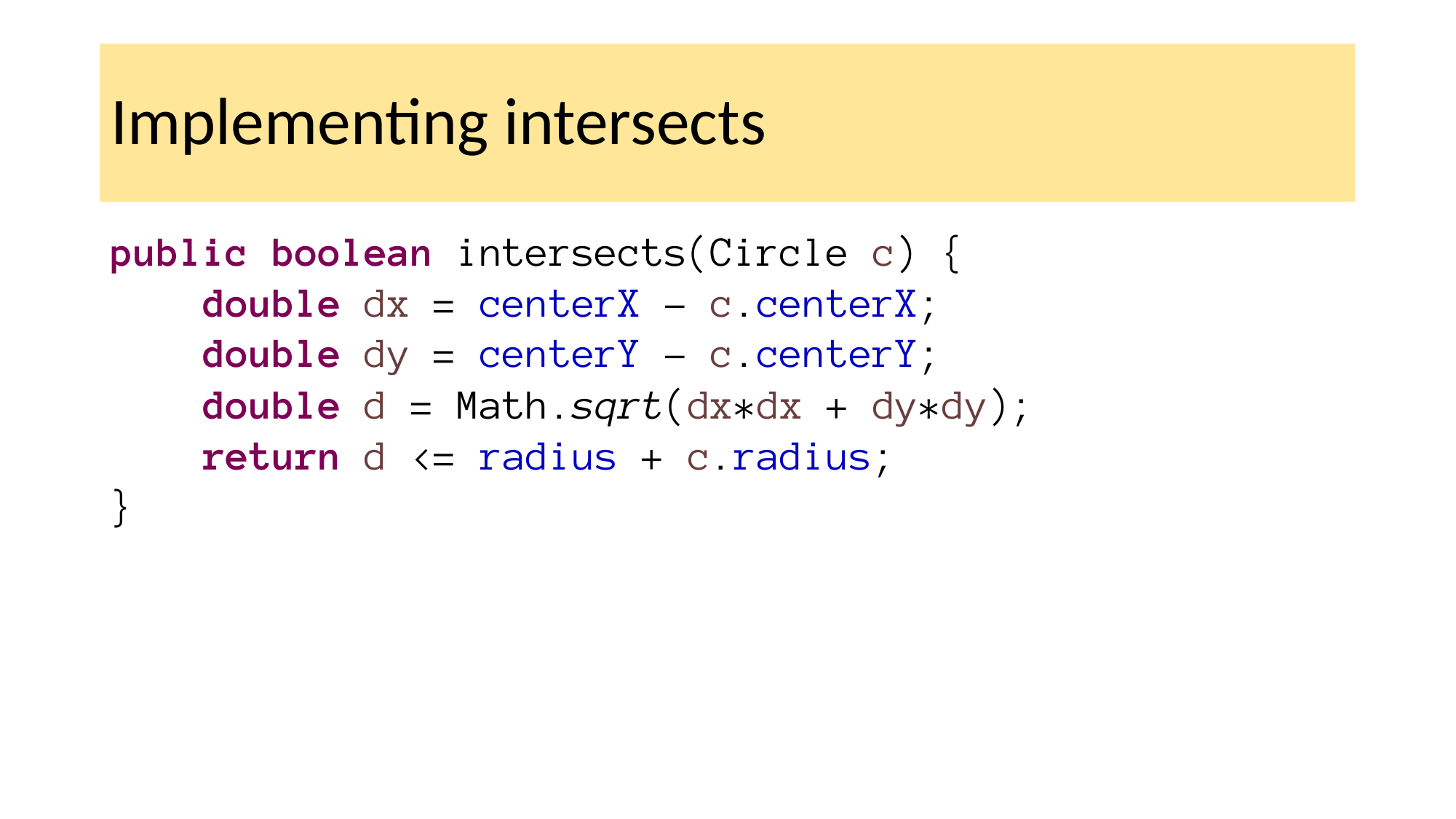

Implementing intersects
public boolean intersects(Circle c) {
    double dx = centerX - c.centerX;
    double dy = centerY - c.centerY;
    double d = Math.sqrt(dx*dx + dy*dy);
    return d <= radius + c.radius;
}